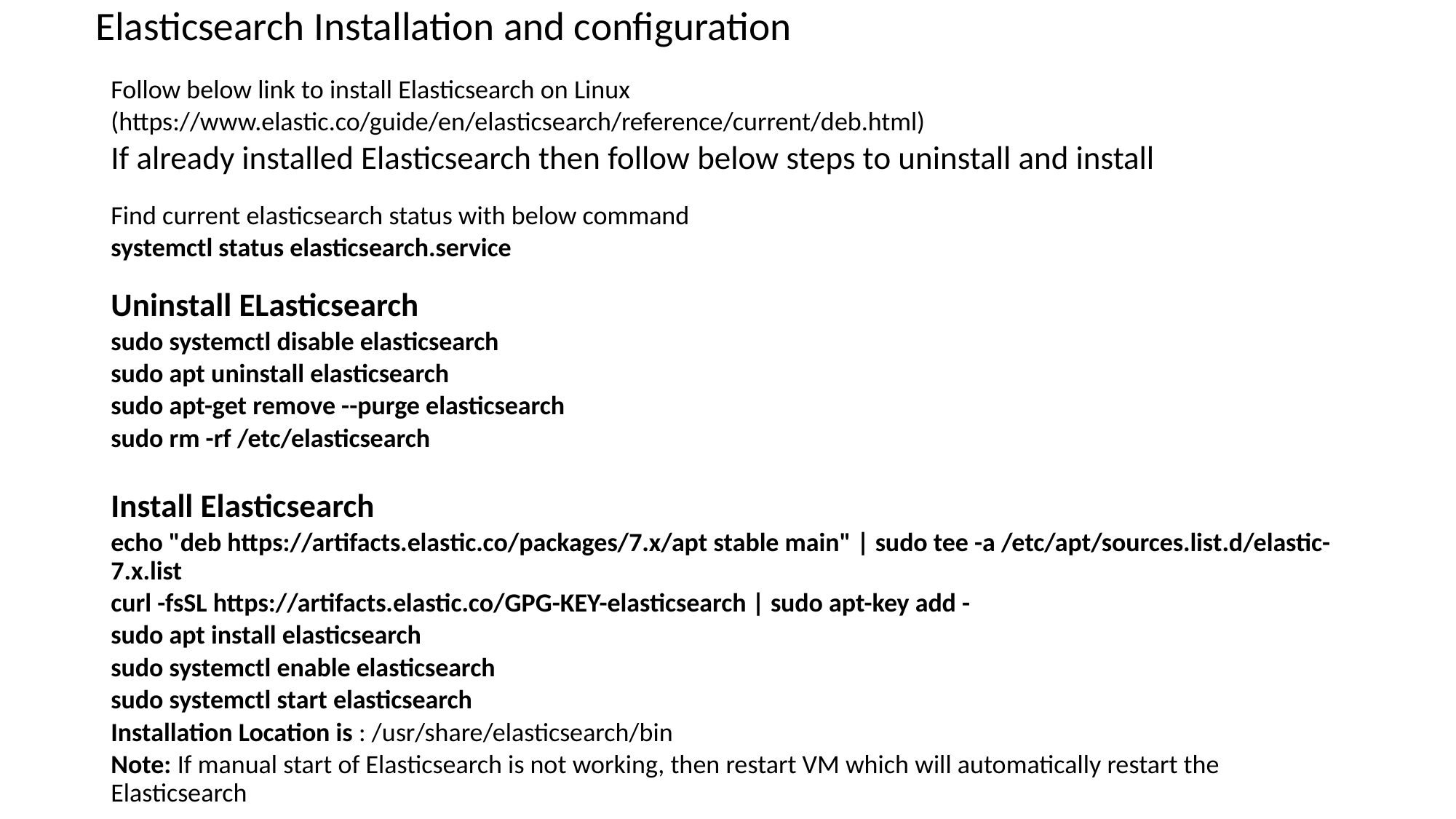

# Elasticsearch Installation and configuration
Follow below link to install Elasticsearch on Linux
(https://www.elastic.co/guide/en/elasticsearch/reference/current/deb.html)
If already installed Elasticsearch then follow below steps to uninstall and install

Find current elasticsearch status with below command
systemctl status elasticsearch.service

Uninstall ELasticsearch
sudo systemctl disable elasticsearch
sudo apt uninstall elasticsearch
sudo apt-get remove --purge elasticsearch
sudo rm -rf /etc/elasticsearch

Install Elasticsearch
echo "deb https://artifacts.elastic.co/packages/7.x/apt stable main" | sudo tee -a /etc/apt/sources.list.d/elastic-7.x.list
curl -fsSL https://artifacts.elastic.co/GPG-KEY-elasticsearch | sudo apt-key add -
sudo apt install elasticsearch
sudo systemctl enable elasticsearch
sudo systemctl start elasticsearch
Installation Location is : /usr/share/elasticsearch/bin
Note: If manual start of Elasticsearch is not working, then restart VM which will automatically restart the Elasticsearch